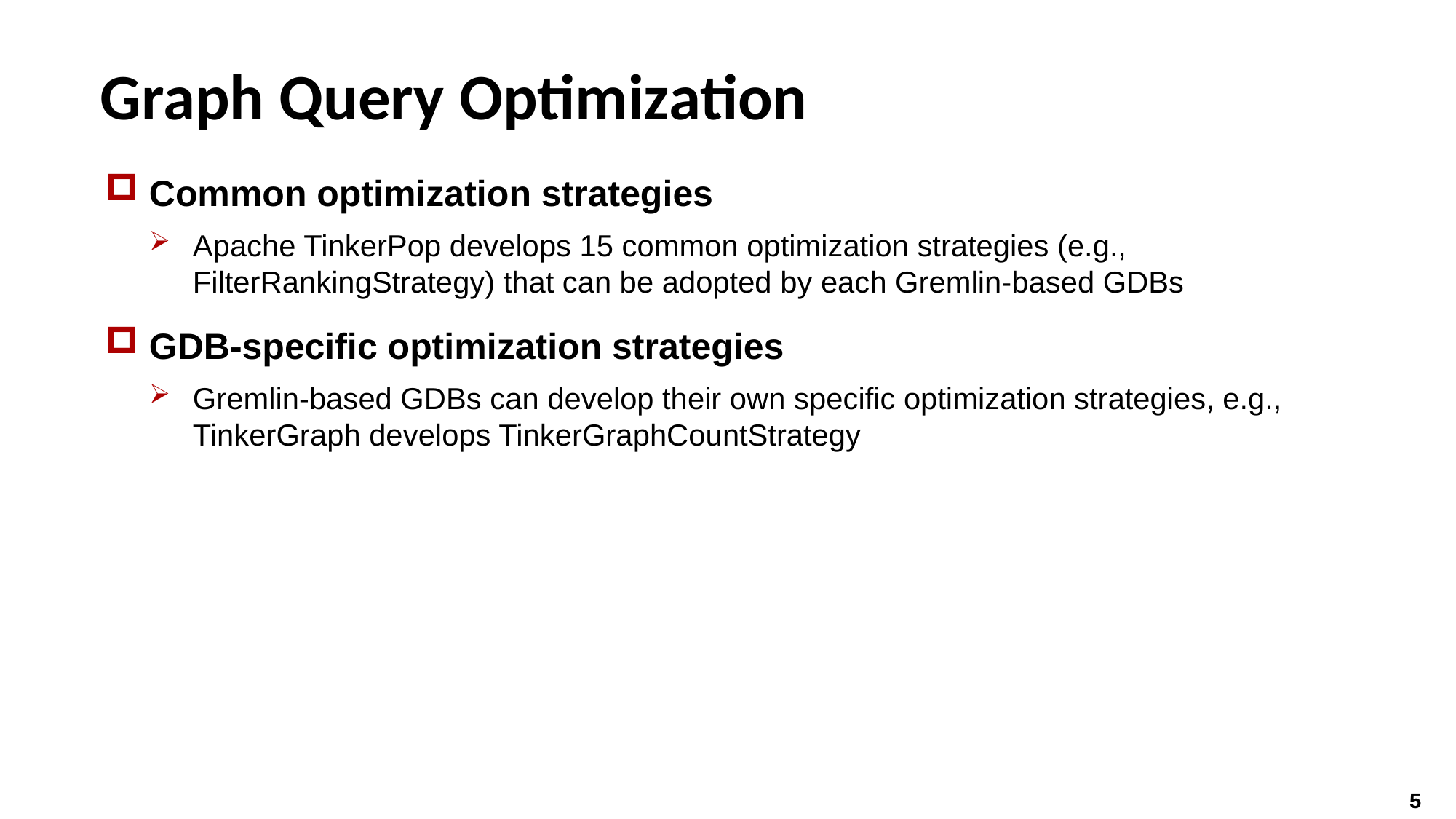

# Graph Query Optimization
Common optimization strategies
Apache TinkerPop develops 15 common optimization strategies (e.g., FilterRankingStrategy) that can be adopted by each Gremlin-based GDBs
GDB-specific optimization strategies
Gremlin-based GDBs can develop their own specific optimization strategies, e.g.,  TinkerGraph develops TinkerGraphCountStrategy